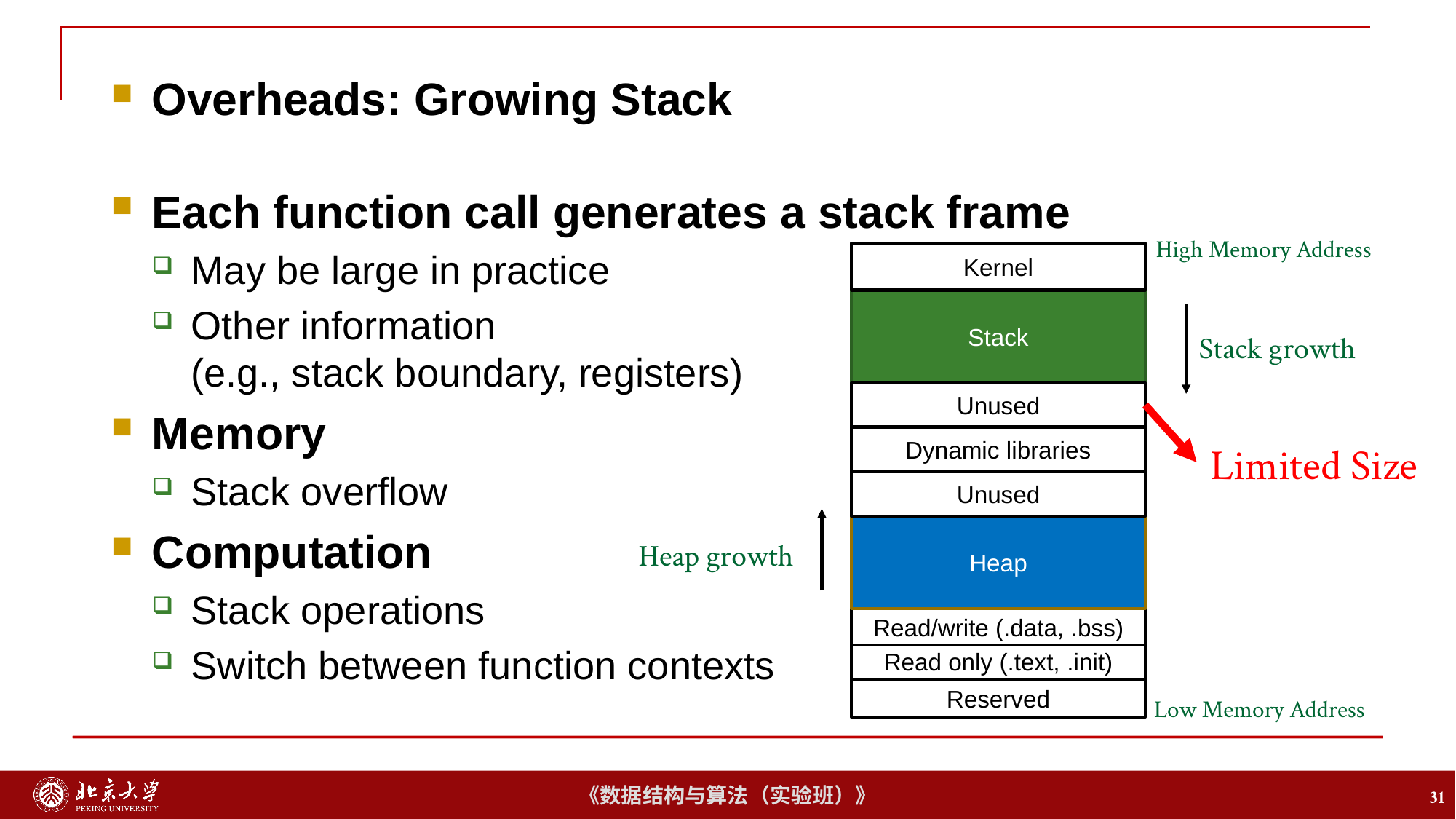

Each function call generates a stack frame
May be large in practice
Other information
(e.g., stack boundary, registers)
Memory
Stack overflow
Computation
Stack operations
Switch between function contexts
Overheads: Growing Stack
High Memory Address
Kernel
Stack
Stack growth
Unused
Dynamic libraries
Unused
Heap
Heap growth
Read/write (.data, .bss)
Read only (.text, .init)
Reserved
Low Memory Address
Limited Size
31